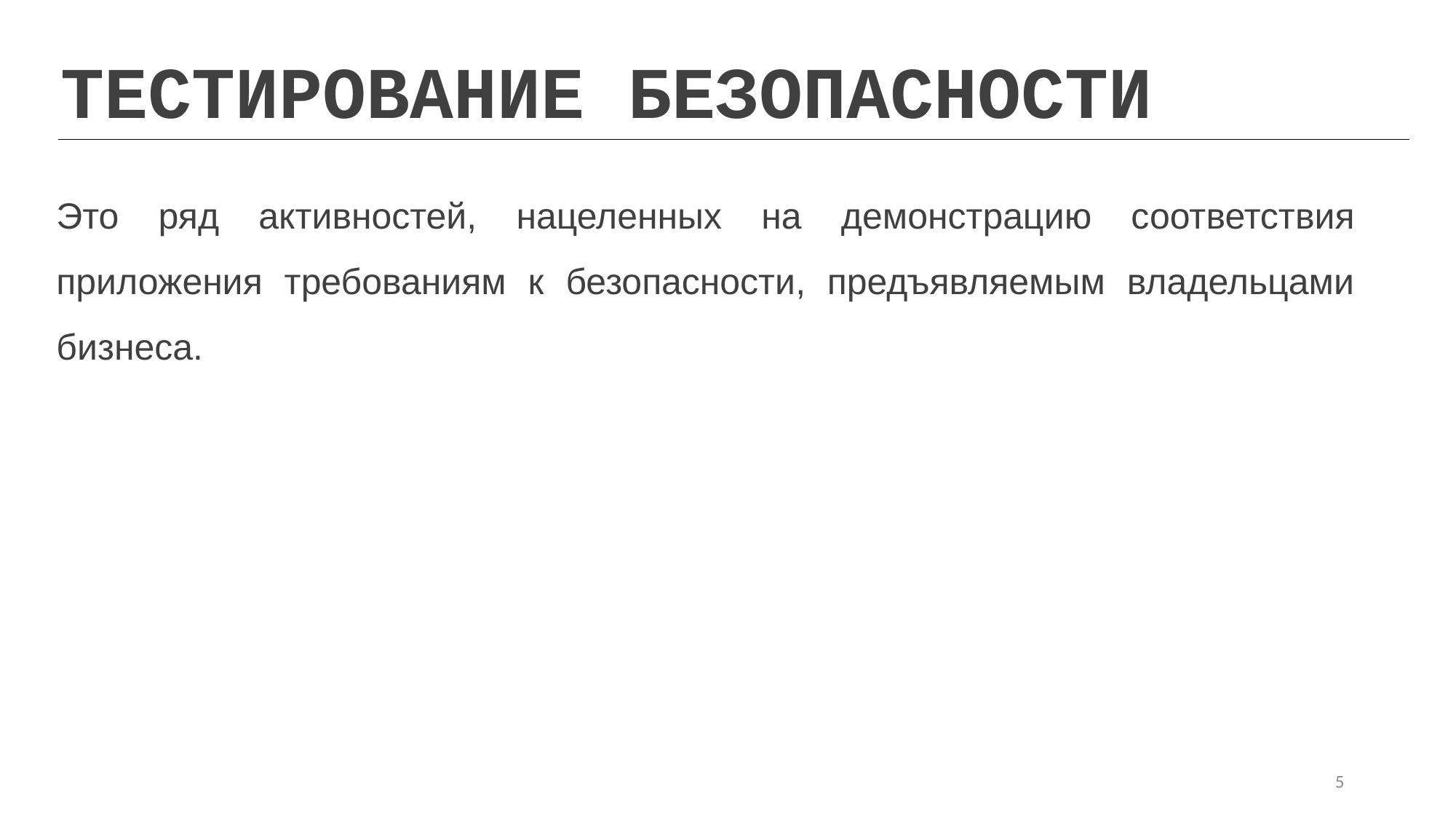

ТЕСТИРОВАНИЕ БЕЗОПАСНОСТИ
Это ряд активностей, нацеленных на демонстрацию соответствия приложения требованиям к безопасности, предъявляемым владельцами бизнеса.
5